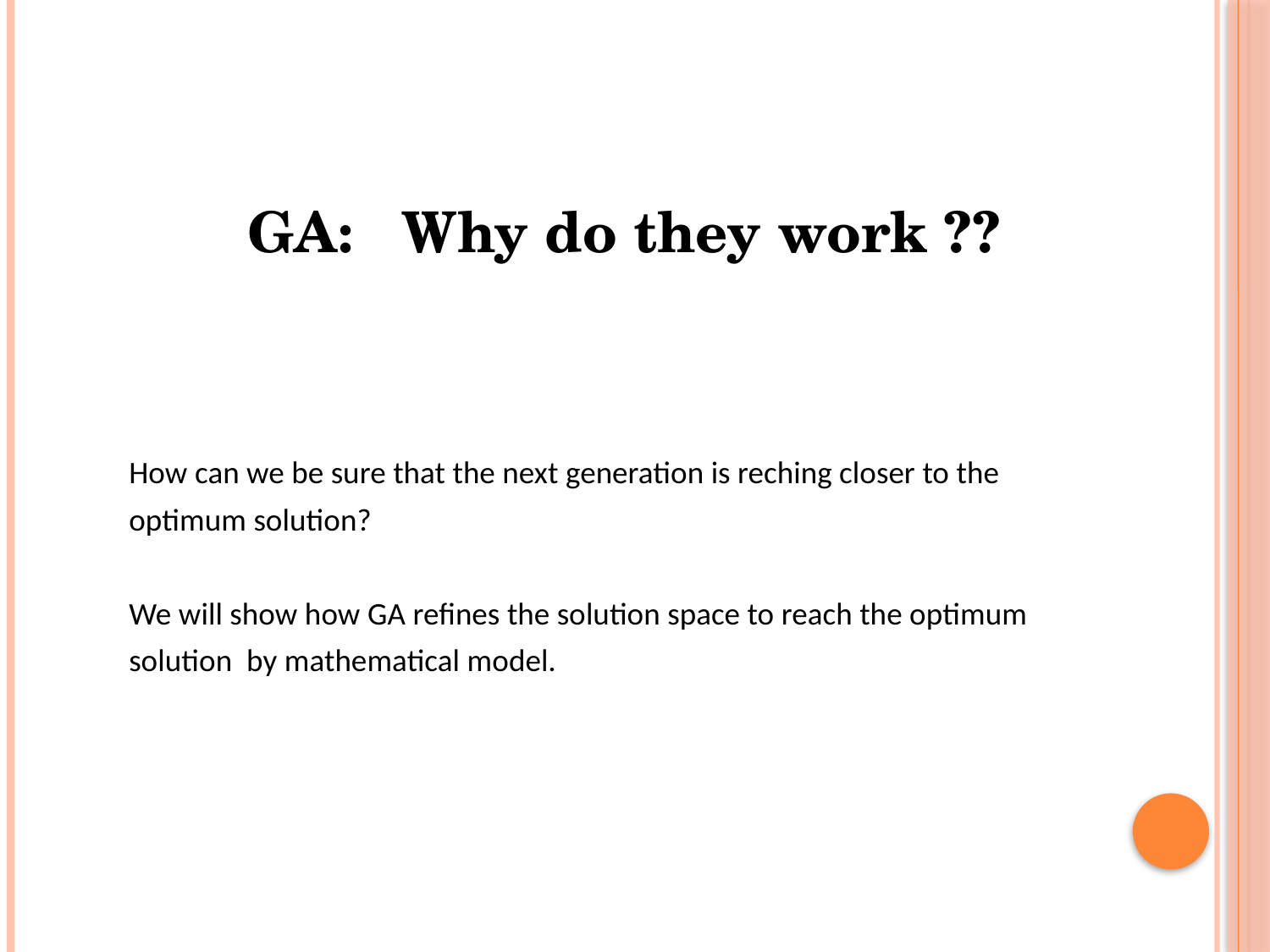

GA:   Why do they work ??

How can we be sure that the next generation is reching closer to the
optimum solution?

We will show how GA refines the solution space to reach the optimum
solution  by mathematical model.